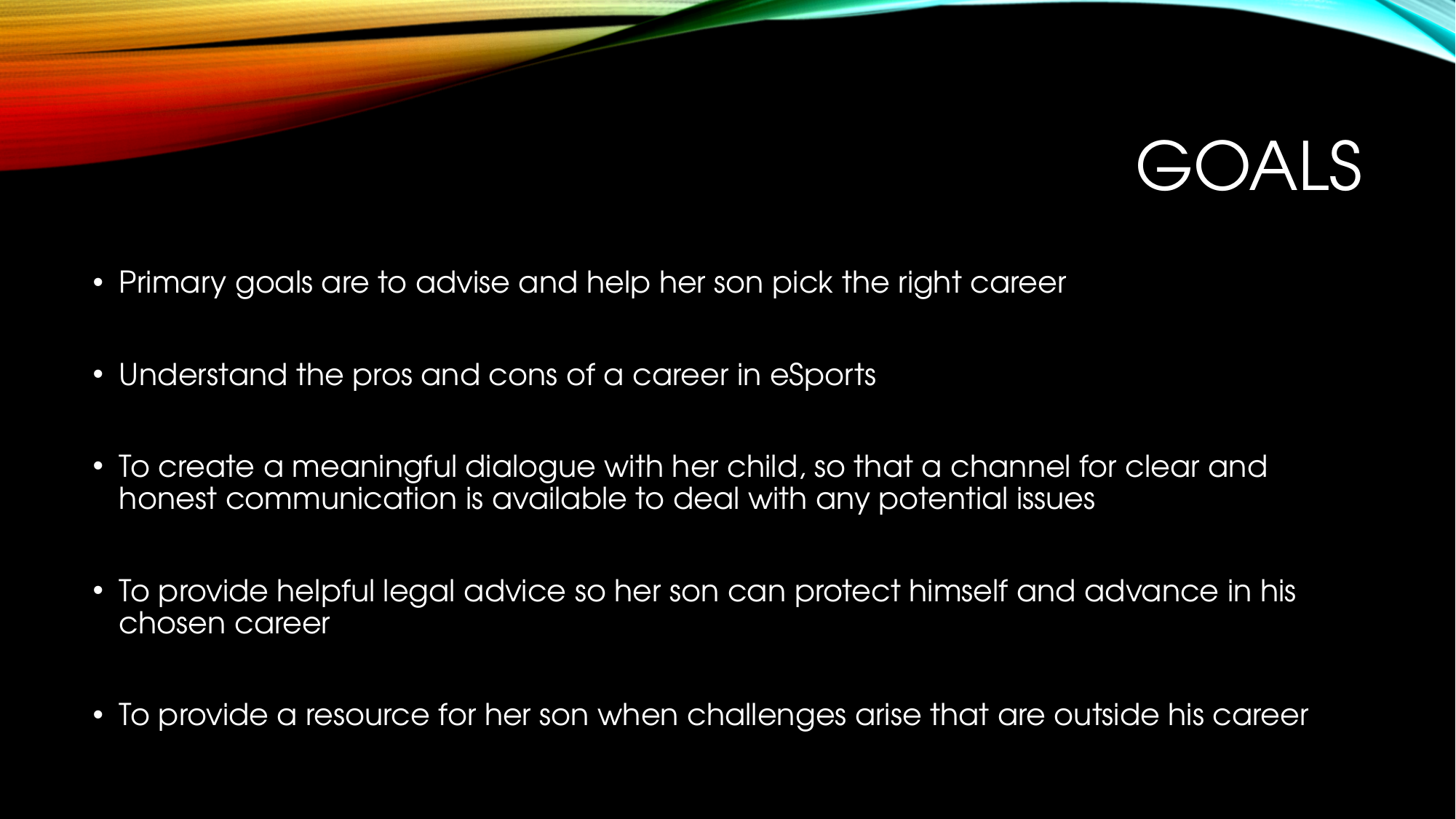

# Goals
Primary goals are to advise and help her son pick the right career

Understand the pros and cons of a career in eSports

To create a meaningful dialogue with her child, so that a channel for clear and honest communication is available to deal with any potential issues

To provide helpful legal advice so her son can protect himself and advance in his chosen career

To provide a resource for her son when challenges arise that are outside his career